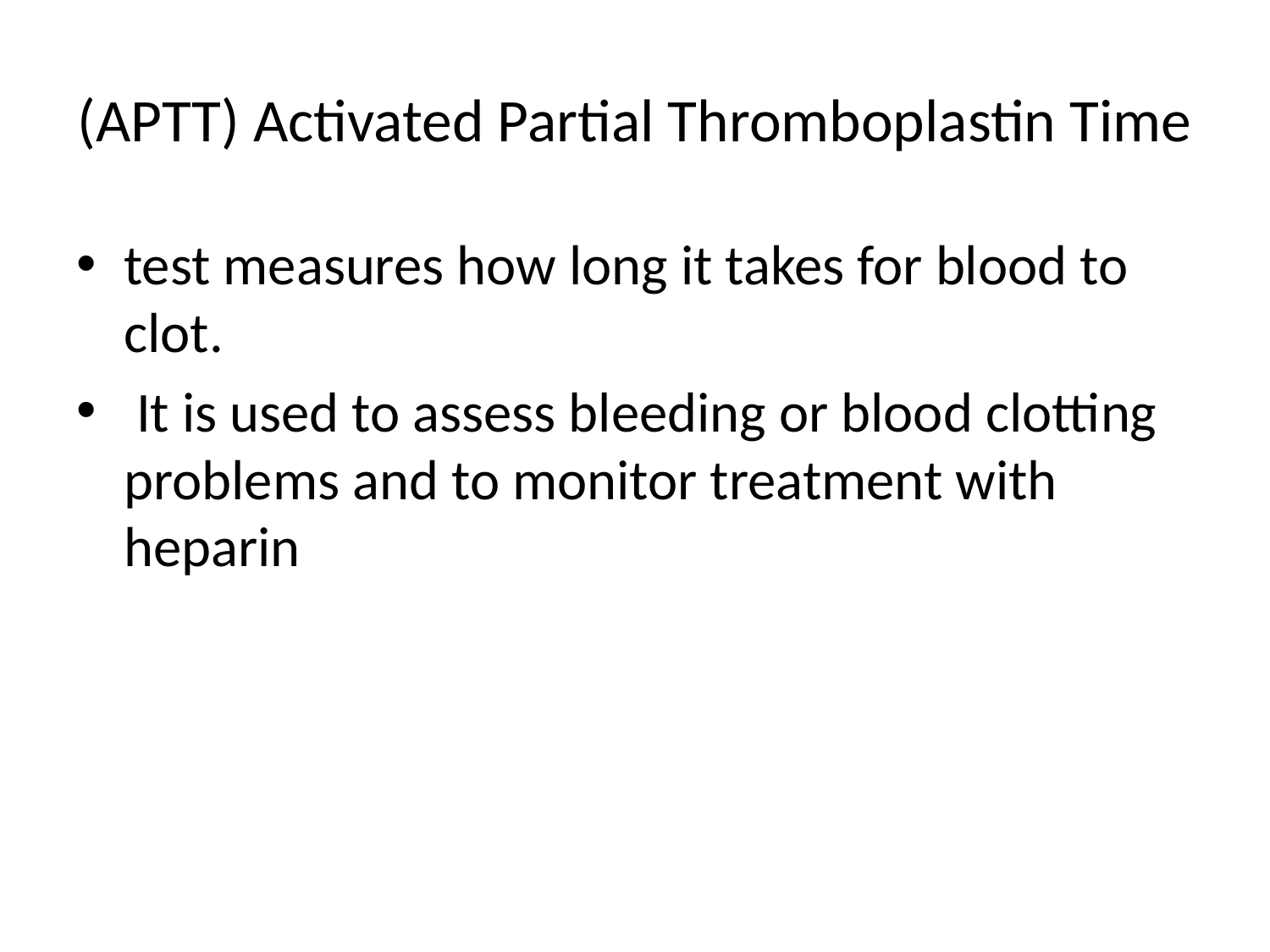

# (APTT) Activated Partial Thromboplastin Time
test measures how long it takes for blood to clot.
 It is used to assess bleeding or blood clotting problems and to monitor treatment with heparin